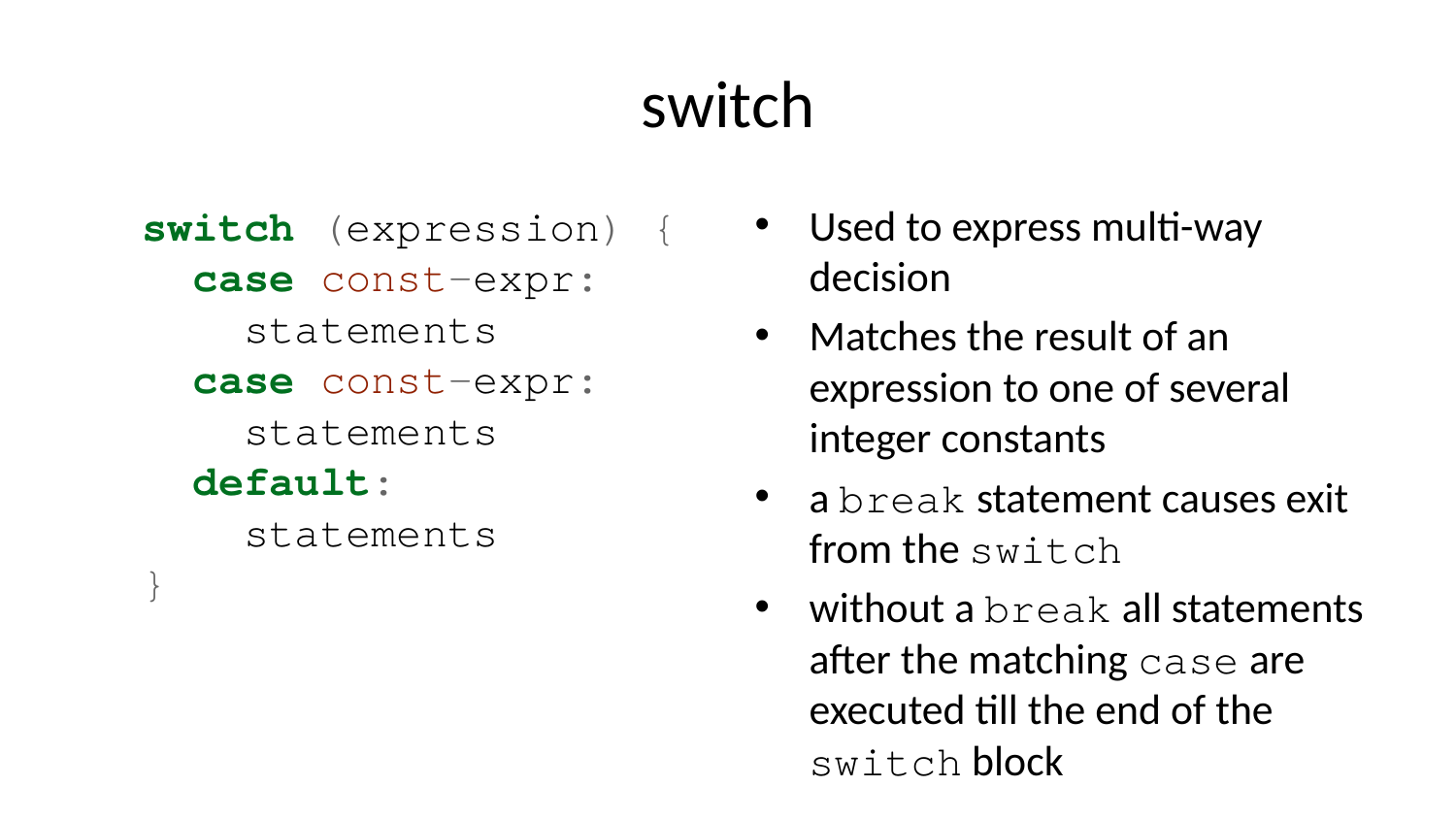

# switch
switch (expression) {
  case const-expr:
    statements
  case const-expr:
    statements
  default:
    statements
}
Used to express multi-way decision
Matches the result of an expression to one of several integer constants
a break statement causes exit from the switch
without a break all statements after the matching case are executed till the end of the switch block